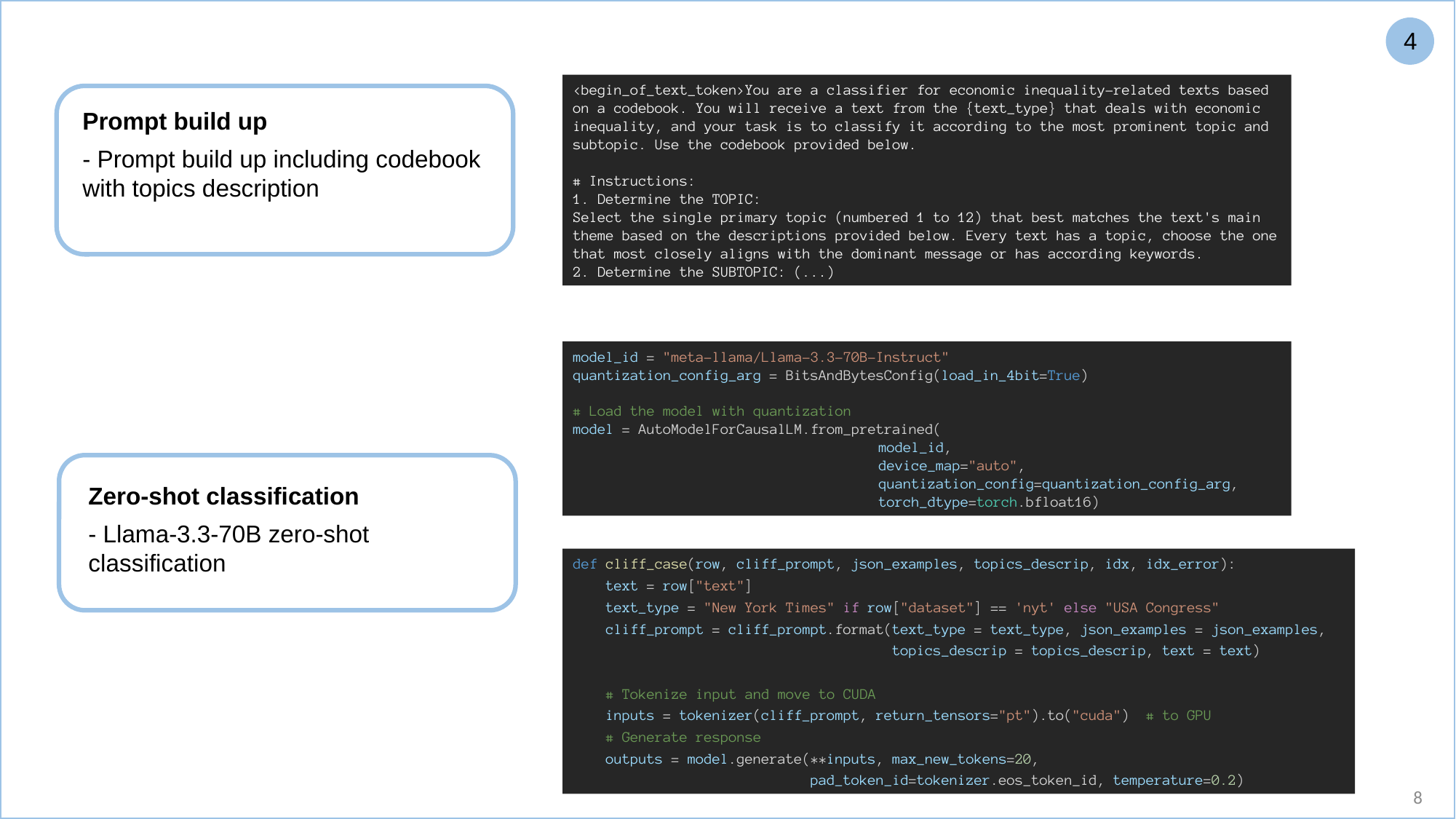

4
<begin_of_text_token>You are a classifier for economic inequality-related texts based on a codebook. You will receive a text from the {text_type} that deals with economic inequality, and your task is to classify it according to the most prominent topic and subtopic. Use the codebook provided below.

# Instructions:
1. Determine the TOPIC:
Select the single primary topic (numbered 1 to 12) that best matches the text's main theme based on the descriptions provided below. Every text has a topic, choose the one that most closely aligns with the dominant message or has according keywords.
2. Determine the SUBTOPIC: (...)

Prompt build up
- Prompt build up including codebook with topics description
model_id = "meta-llama/Llama-3.3-70B-Instruct"
quantization_config_arg = BitsAndBytesConfig(load_in_4bit=True)
# Load the model with quantization
model = AutoModelForCausalLM.from_pretrained(
    model_id,
    device_map="auto",
    quantization_config=quantization_config_arg,
    torch_dtype=torch.bfloat16)

Zero-shot classification
- Llama-3.3-70B zero-shot classification
def cliff_case(row, cliff_prompt, json_examples, topics_descrip, idx, idx_error):
    text = row["text"]
    text_type = "New York Times" if row["dataset"] == 'nyt' else "USA Congress"
    cliff_prompt = cliff_prompt.format(text_type = text_type, json_examples = json_examples,
                                       topics_descrip = topics_descrip, text = text)
    # Tokenize input and move to CUDA
    inputs = tokenizer(cliff_prompt, return_tensors="pt").to("cuda")  # to GPU
    # Generate response
    outputs = model.generate(**inputs, max_new_tokens=20,
                             pad_token_id=tokenizer.eos_token_id, temperature=0.2)
8